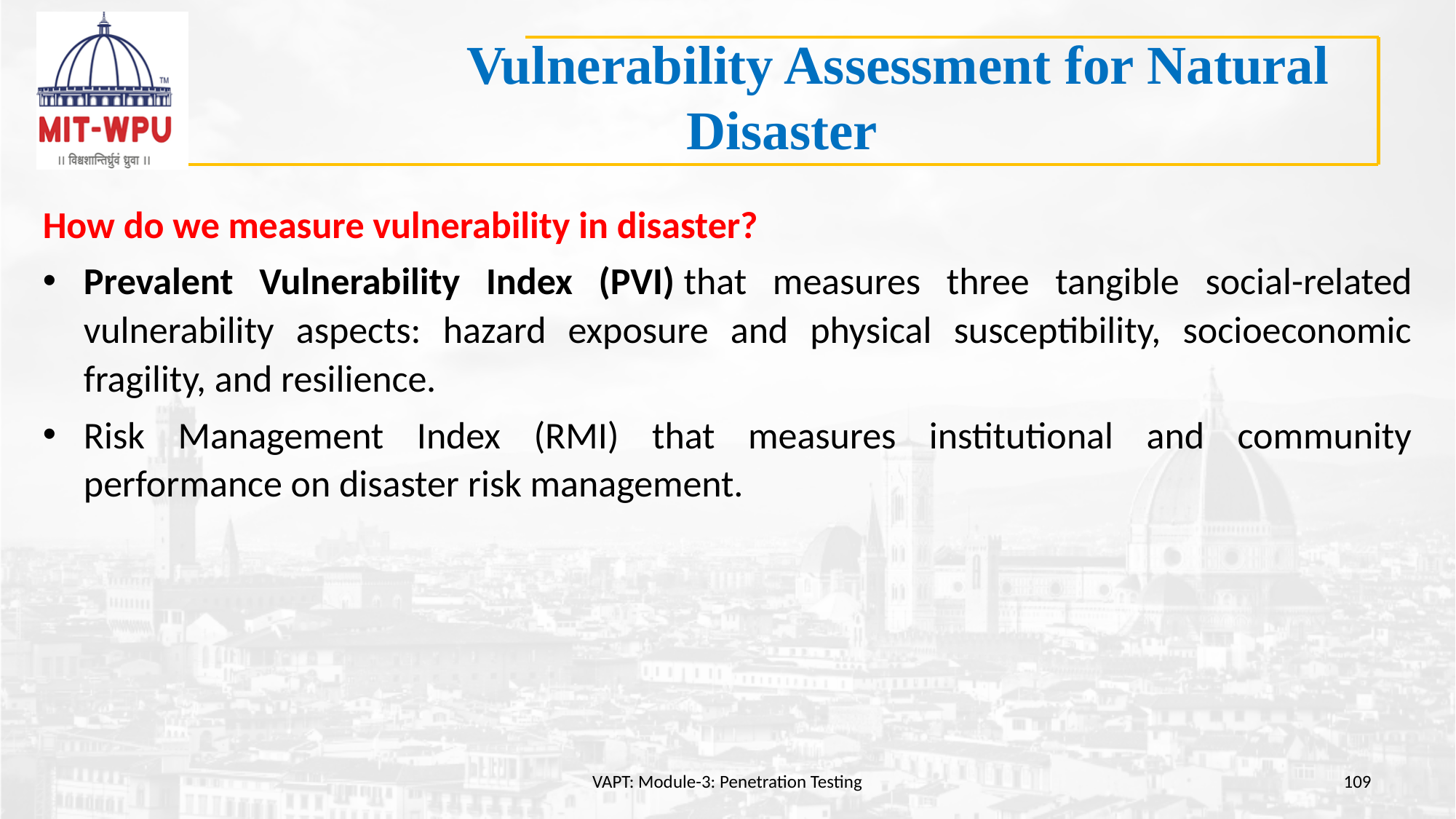

# Vulnerability Assessment for Natural Disaster
How do we measure vulnerability in disaster?
Prevalent Vulnerability Index (PVI) that measures three tangible social-related vulnerability aspects: hazard exposure and physical susceptibility, socioeconomic fragility, and resilience.
Risk Management Index (RMI) that measures institutional and community performance on disaster risk management.

VAPT: Module-3: Penetration Testing
109